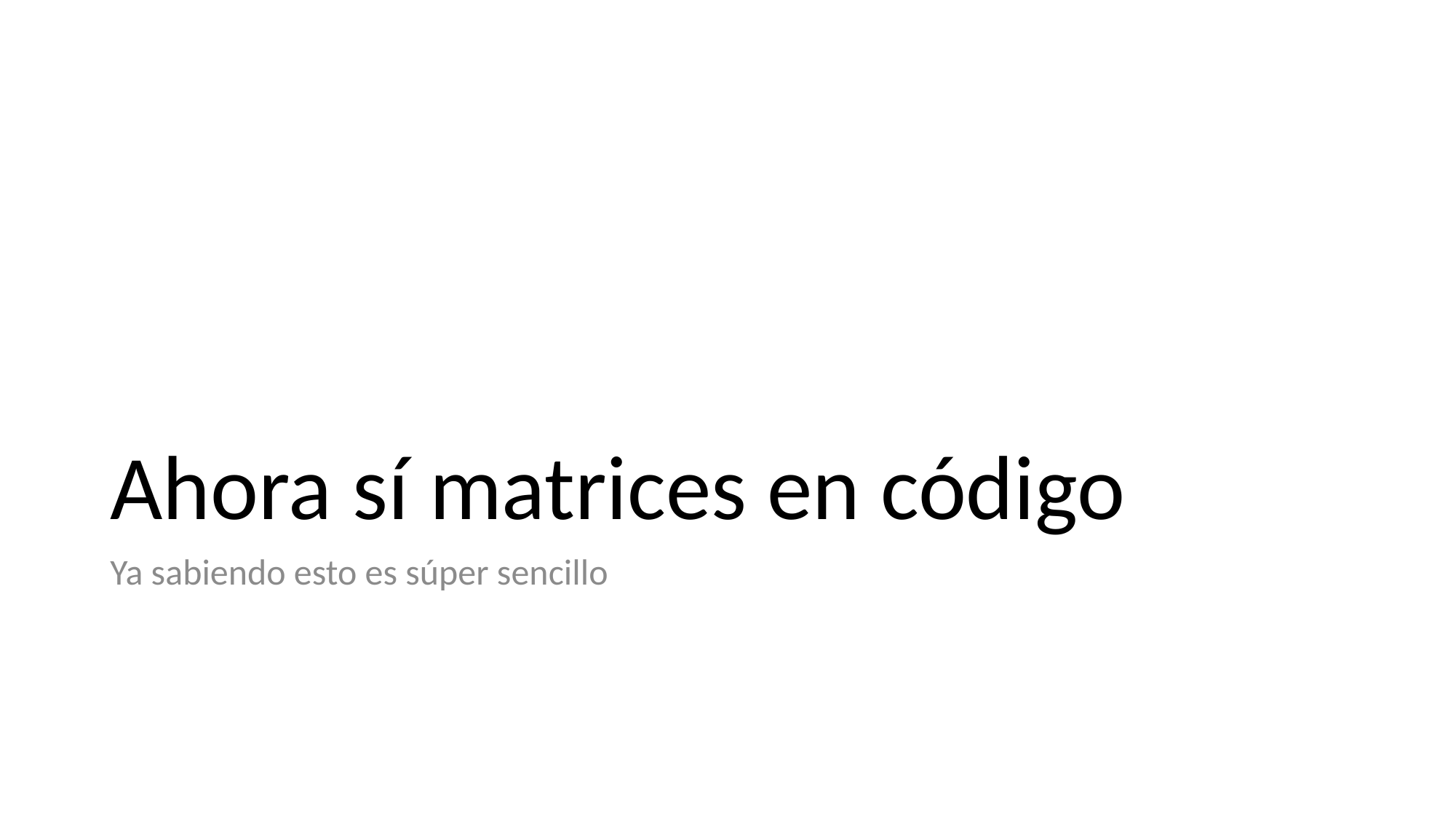

# Ahora sí matrices en código
Ya sabiendo esto es súper sencillo